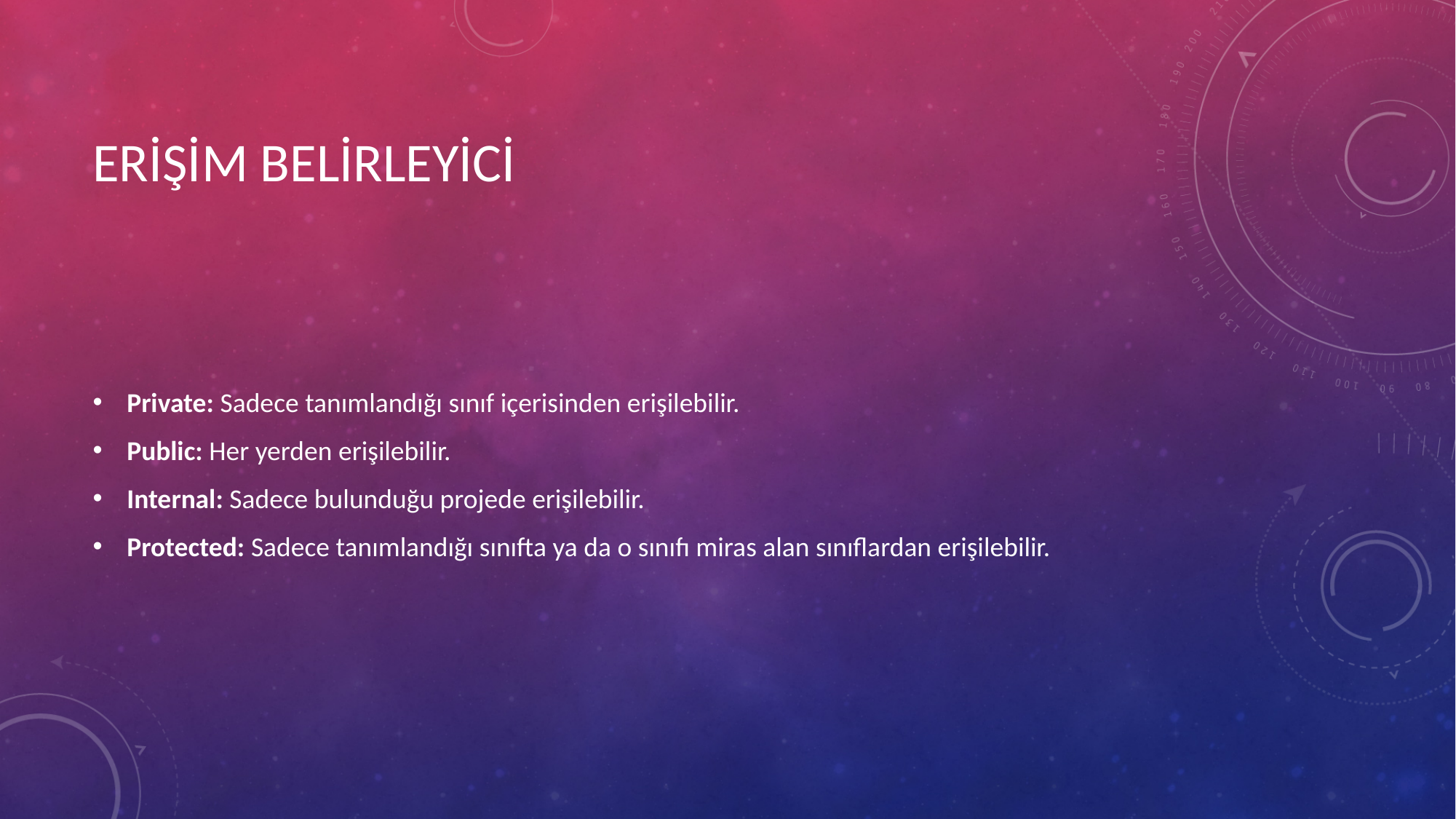

# Erişim Belirleyici
Private: Sadece tanımlandığı sınıf içerisinden erişilebilir.
Public: Her yerden erişilebilir.
Internal: Sadece bulunduğu projede erişilebilir.
Protected: Sadece tanımlandığı sınıfta ya da o sınıfı miras alan sınıflardan erişilebilir.